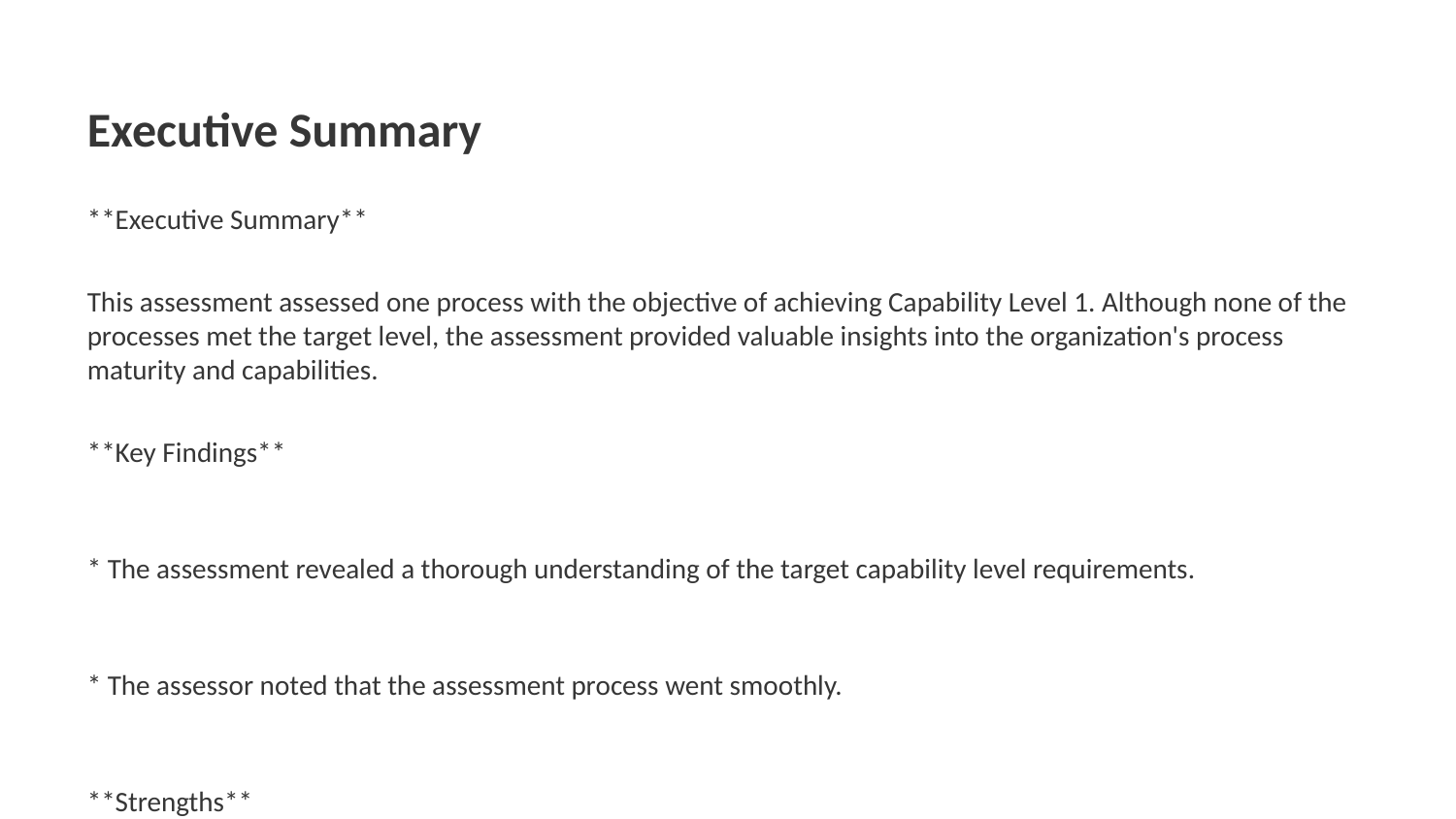

Executive Summary
**Executive Summary**
This assessment assessed one process with the objective of achieving Capability Level 1. Although none of the processes met the target level, the assessment provided valuable insights into the organization's process maturity and capabilities.
**Key Findings**
* The assessment revealed a thorough understanding of the target capability level requirements.
* The assessor noted that the assessment process went smoothly.
**Strengths**
SpiceUP Assessment Tool
Confidential Information